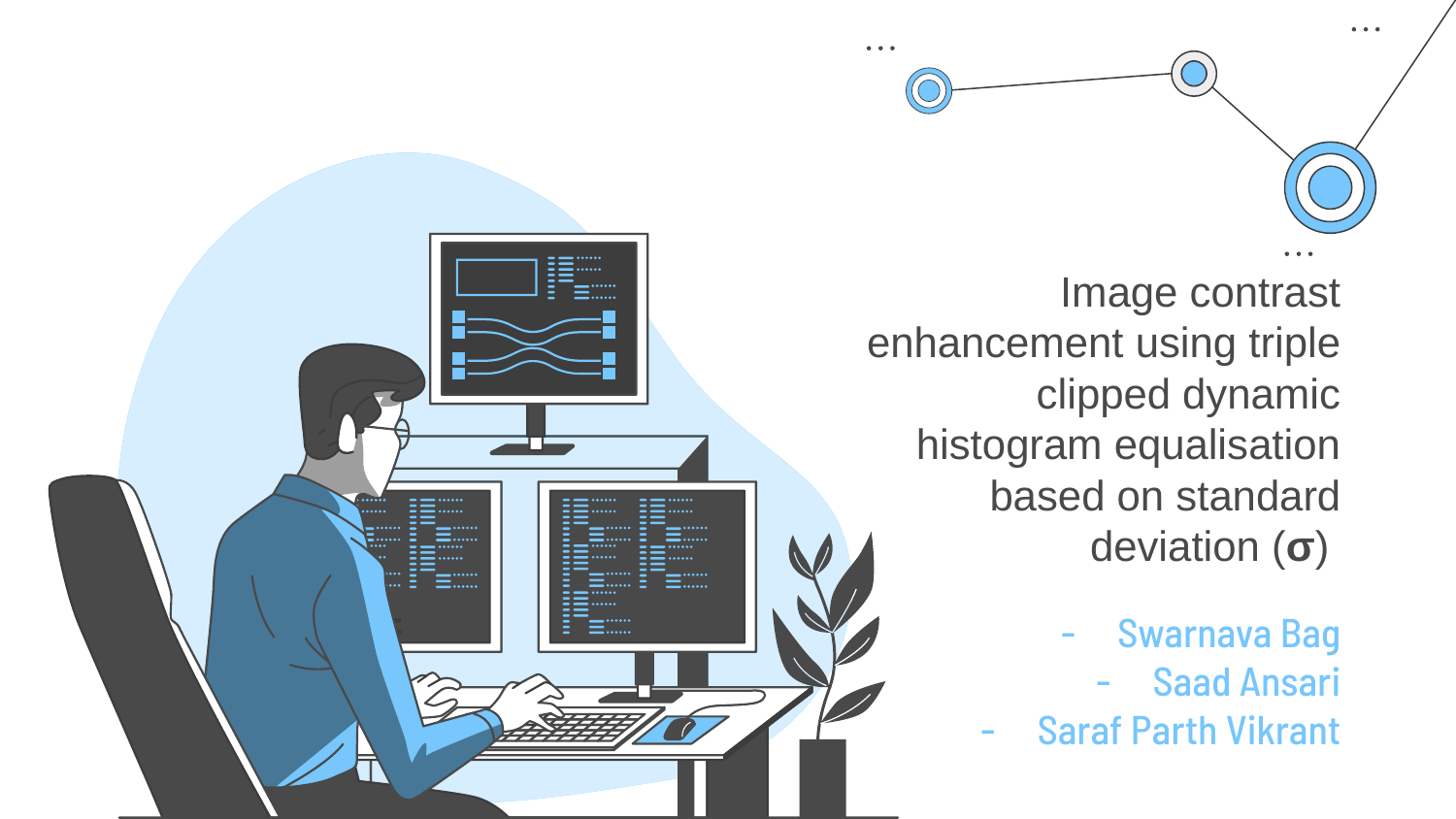

# Image contrast enhancement using triple clipped dynamic histogram equalisation based on standard deviation (σ)
Swarnava Bag
Saad Ansari
Saraf Parth Vikrant